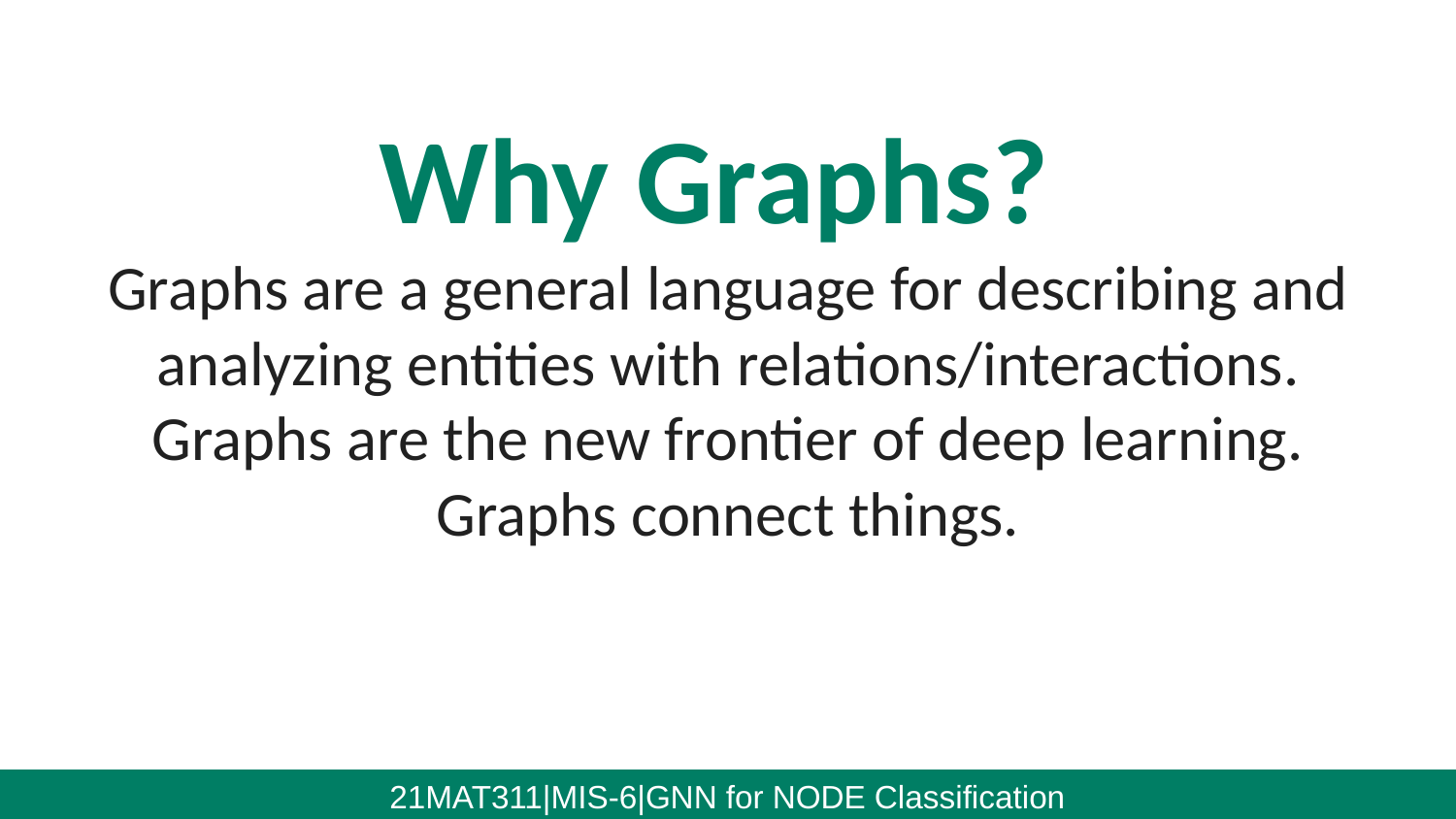

Why Graphs?
Graphs are a general language for describing and analyzing entities with relations/interactions. Graphs are the new frontier of deep learning. Graphs connect things.

21MAT311|MIS-6|GNN for NODE Classification
21MAT311|MIS-6|GNN for NODE Classification